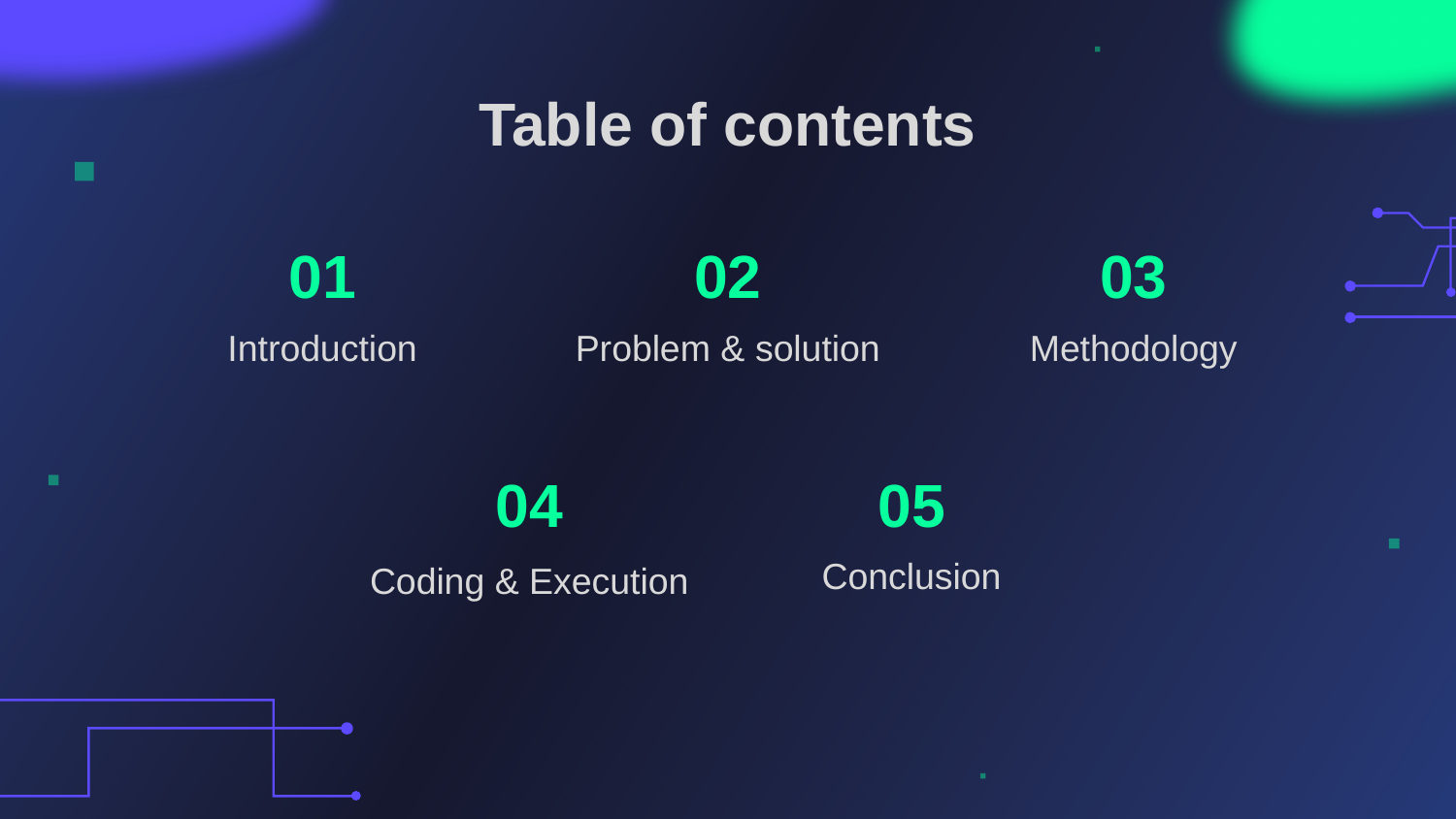

# Table of contents
01
02
03
Introduction
Problem & solution
Methodology
04
05
Conclusion
Coding & Execution